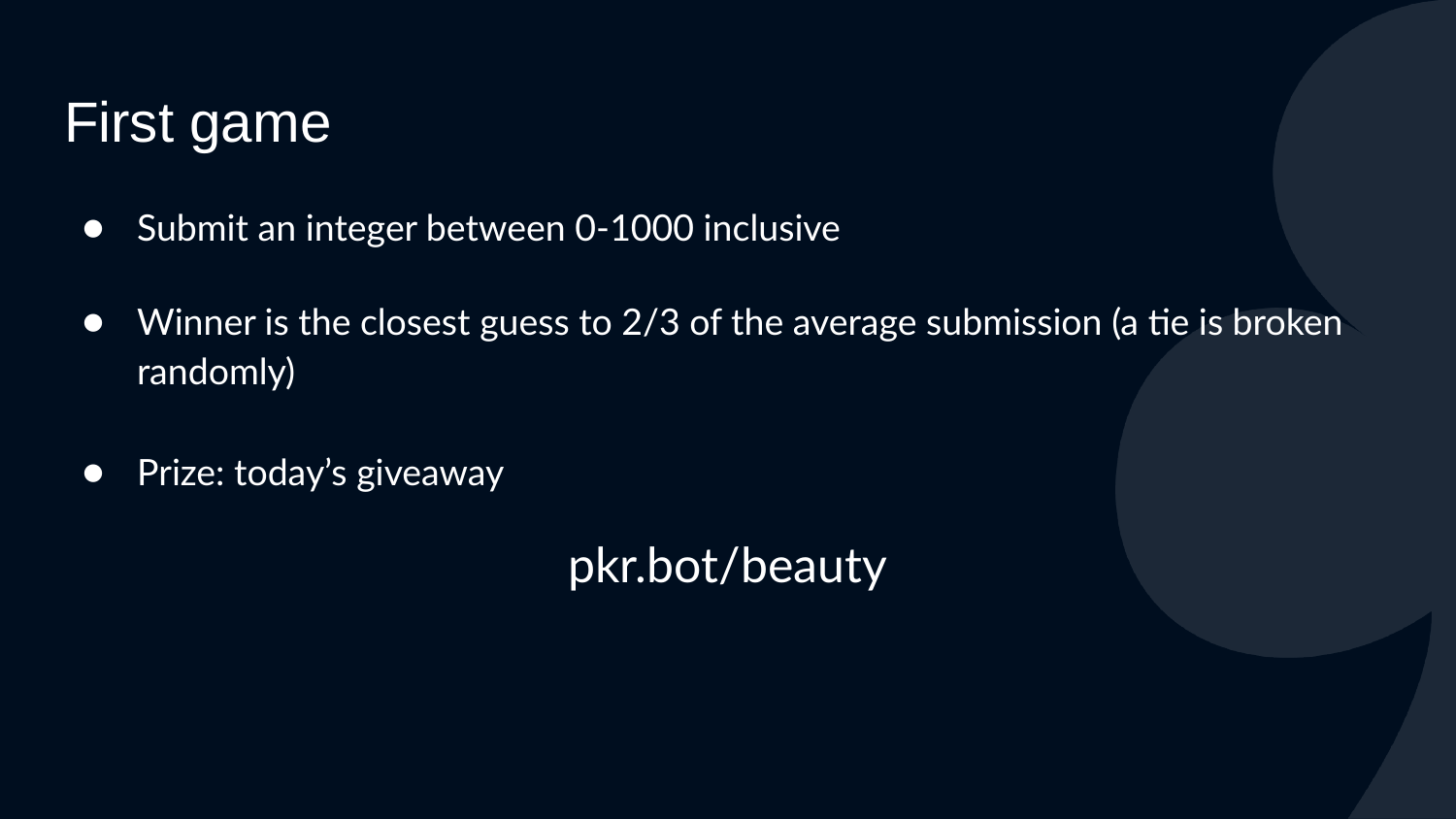

# First game
Submit an integer between 0-1000 inclusive
Winner is the closest guess to 2/3 of the average submission (a tie is broken randomly)
Prize: today’s giveaway
pkr.bot/beauty